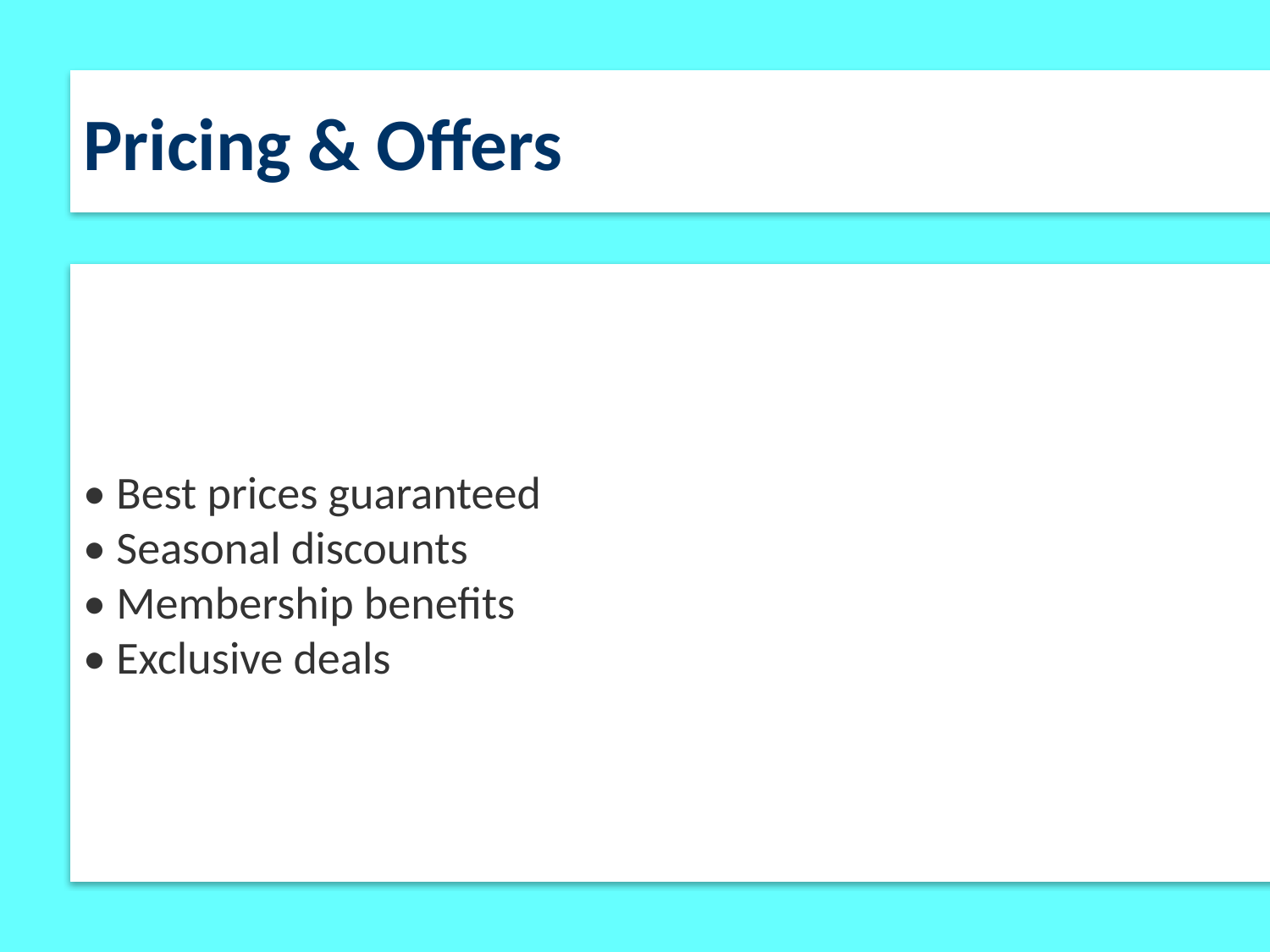

Pricing & Offers
• Best prices guaranteed
• Seasonal discounts
• Membership benefits
• Exclusive deals